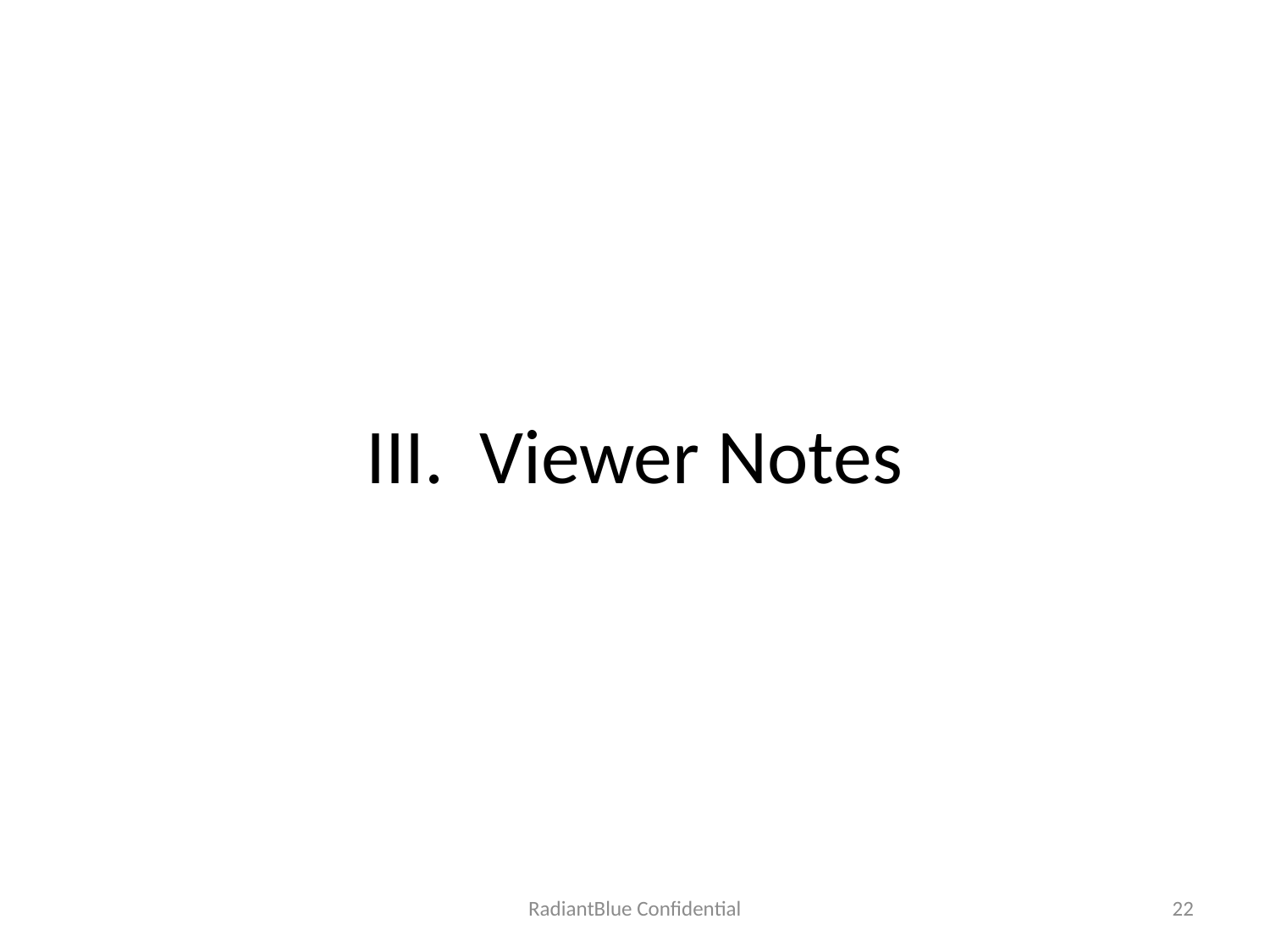

# III.  Viewer Notes
RadiantBlue Confidential
22